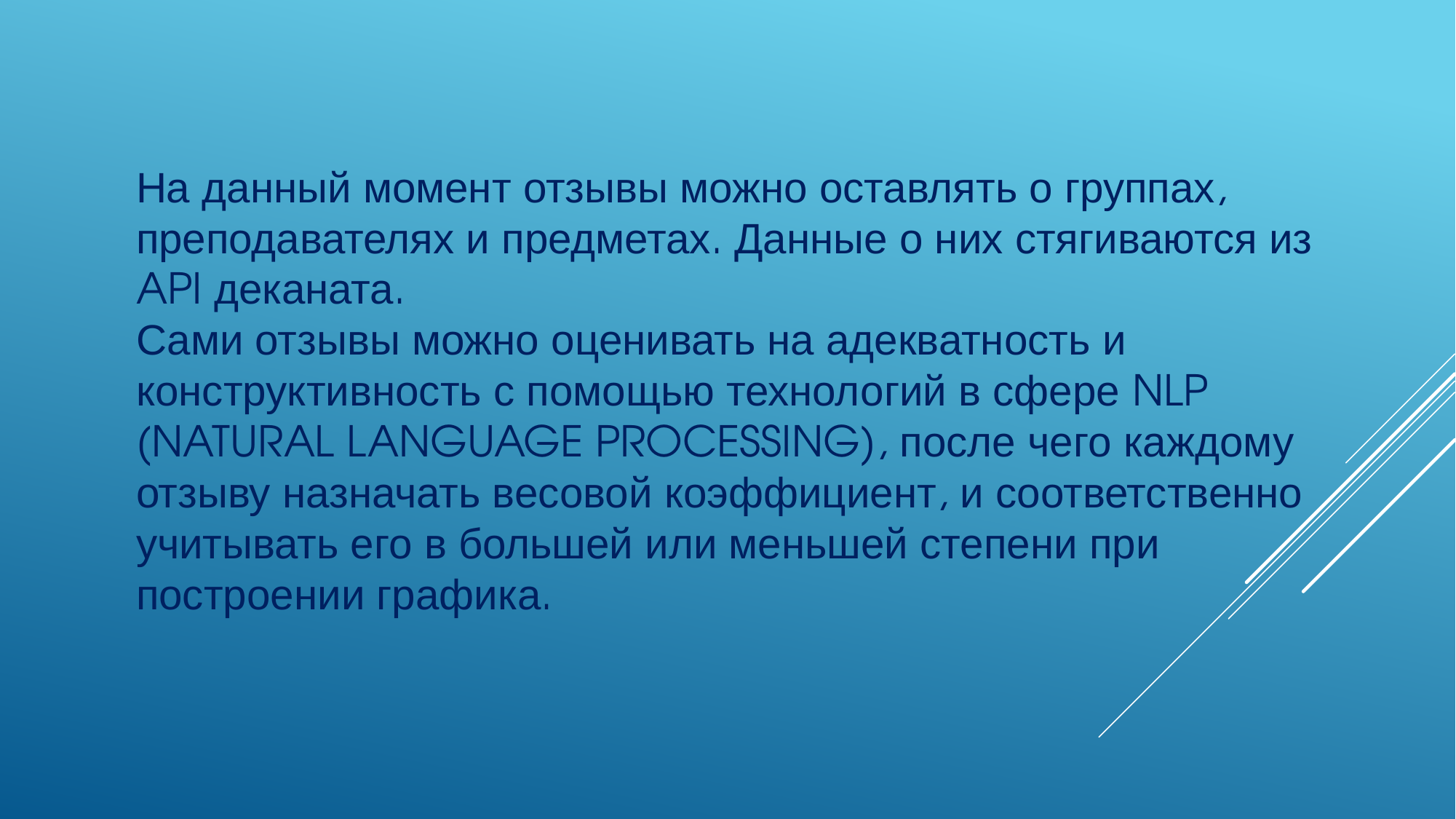

# На данный момент отзывы можно оставлять о группах, преподавателях и предметах. Данные о них стягиваются из API деканата. Сами отзывы можно оценивать на адекватность и конструктивность с помощью технологий в сфере NLP (NATURAL LANGUAGE PROCESSING), после чего каждому отзыву назначать весовой коэффициент, и соответственно учитывать его в большей или меньшей степени при построении графика.